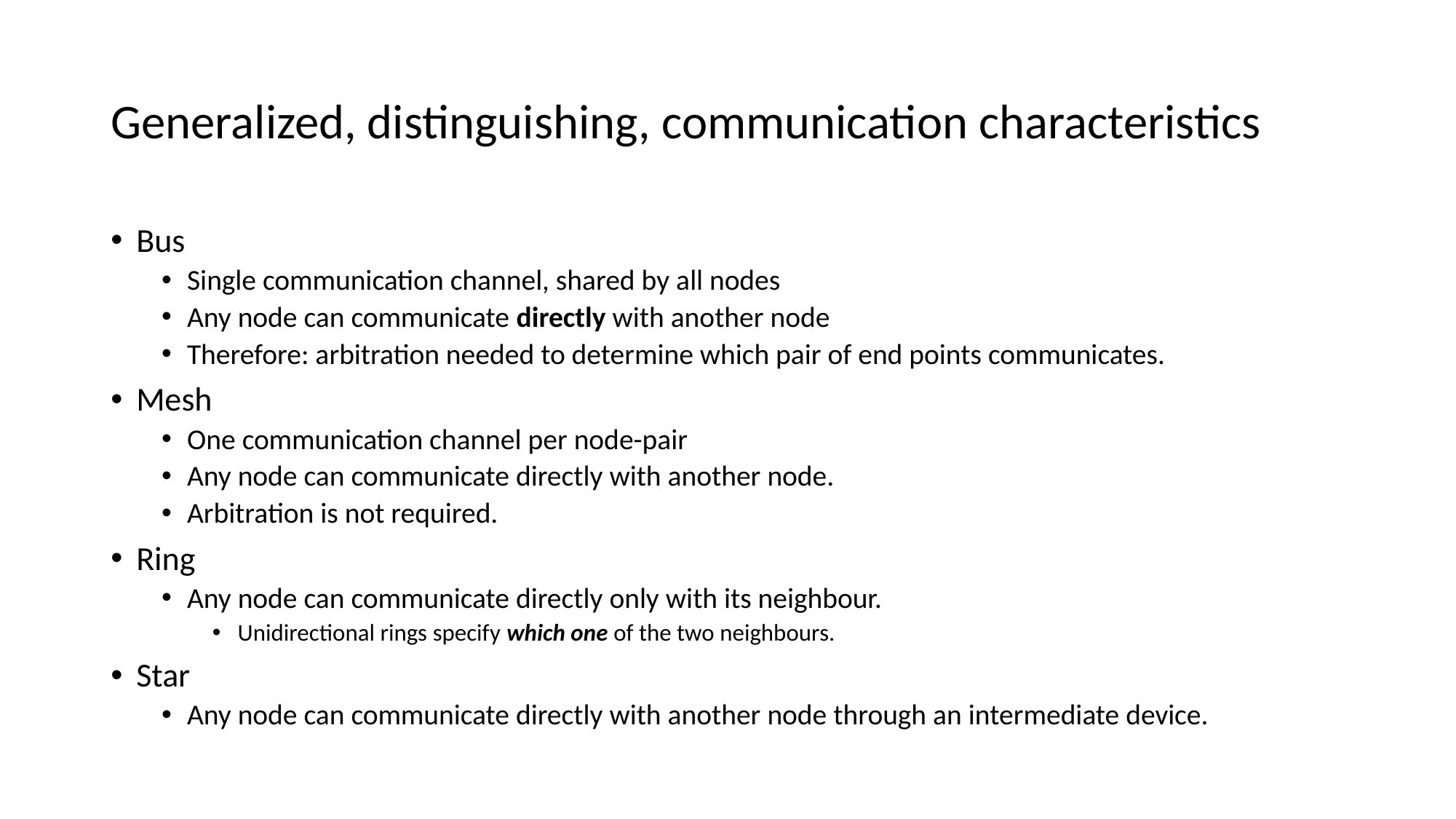

# Generalized, distinguishing, communication characteristics
Bus
Single communication channel, shared by all nodes
Any node can communicate directly with another node
Therefore: arbitration needed to determine which pair of end points communicates.
Mesh
One communication channel per node-pair
Any node can communicate directly with another node.
Arbitration is not required.
Ring
Any node can communicate directly only with its neighbour.
Unidirectional rings specify which one of the two neighbours.
Star
Any node can communicate directly with another node through an intermediate device.